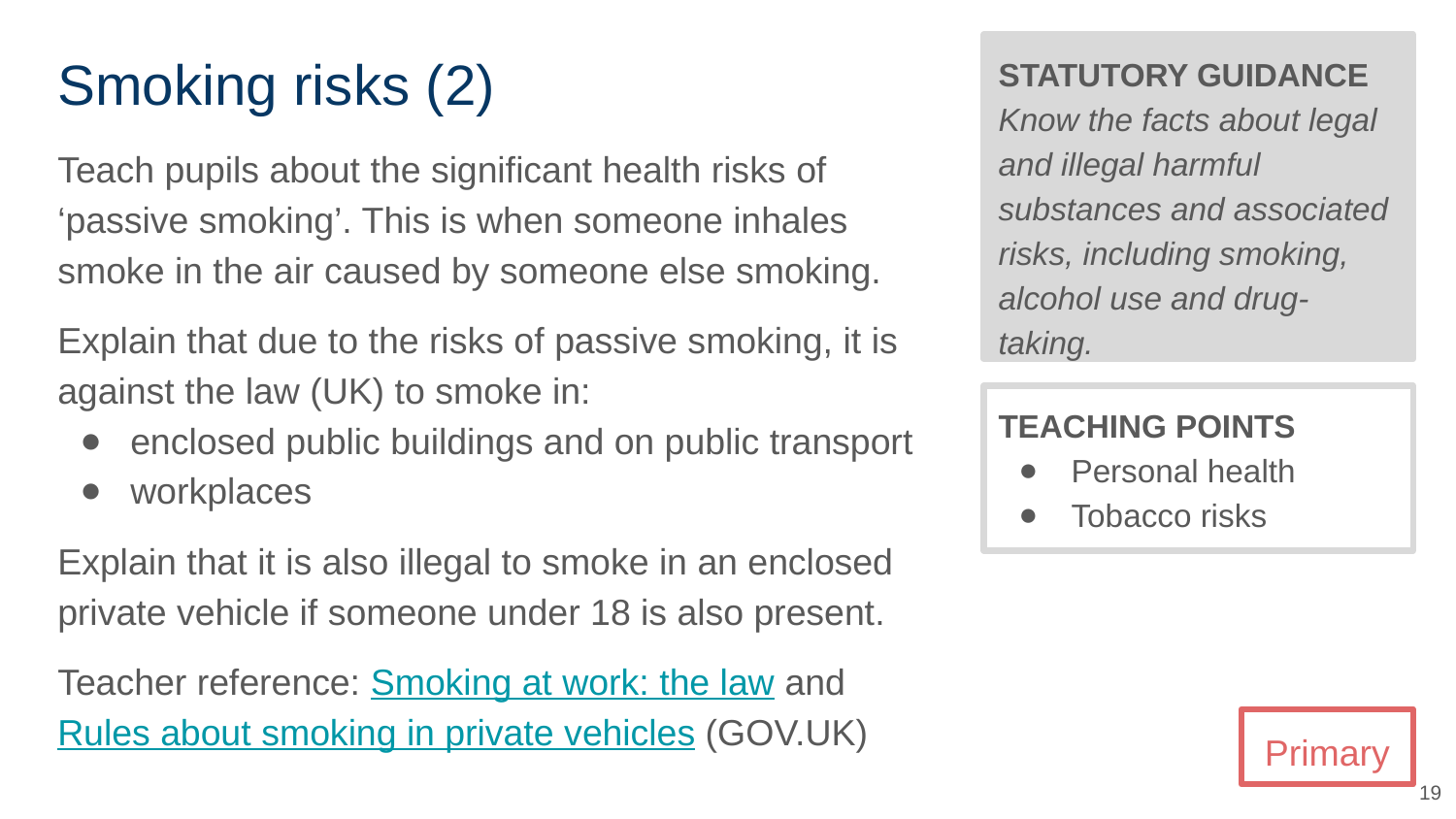

# Smoking risks (2)

STATUTORY GUIDANCE
Know the facts about legal and illegal harmful substances and associated risks, including smoking, alcohol use and drug-taking.

Teach pupils about the significant health risks of ‘passive smoking’. This is when someone inhales smoke in the air caused by someone else smoking.
Explain that due to the risks of passive smoking, it is against the law (UK) to smoke in:
enclosed public buildings and on public transport
workplaces
Explain that it is also illegal to smoke in an enclosed private vehicle if someone under 18 is also present.
Teacher reference: Smoking at work: the law and Rules about smoking in private vehicles (GOV.UK)

TEACHING POINTS
Personal health
Tobacco risks

Primary
19